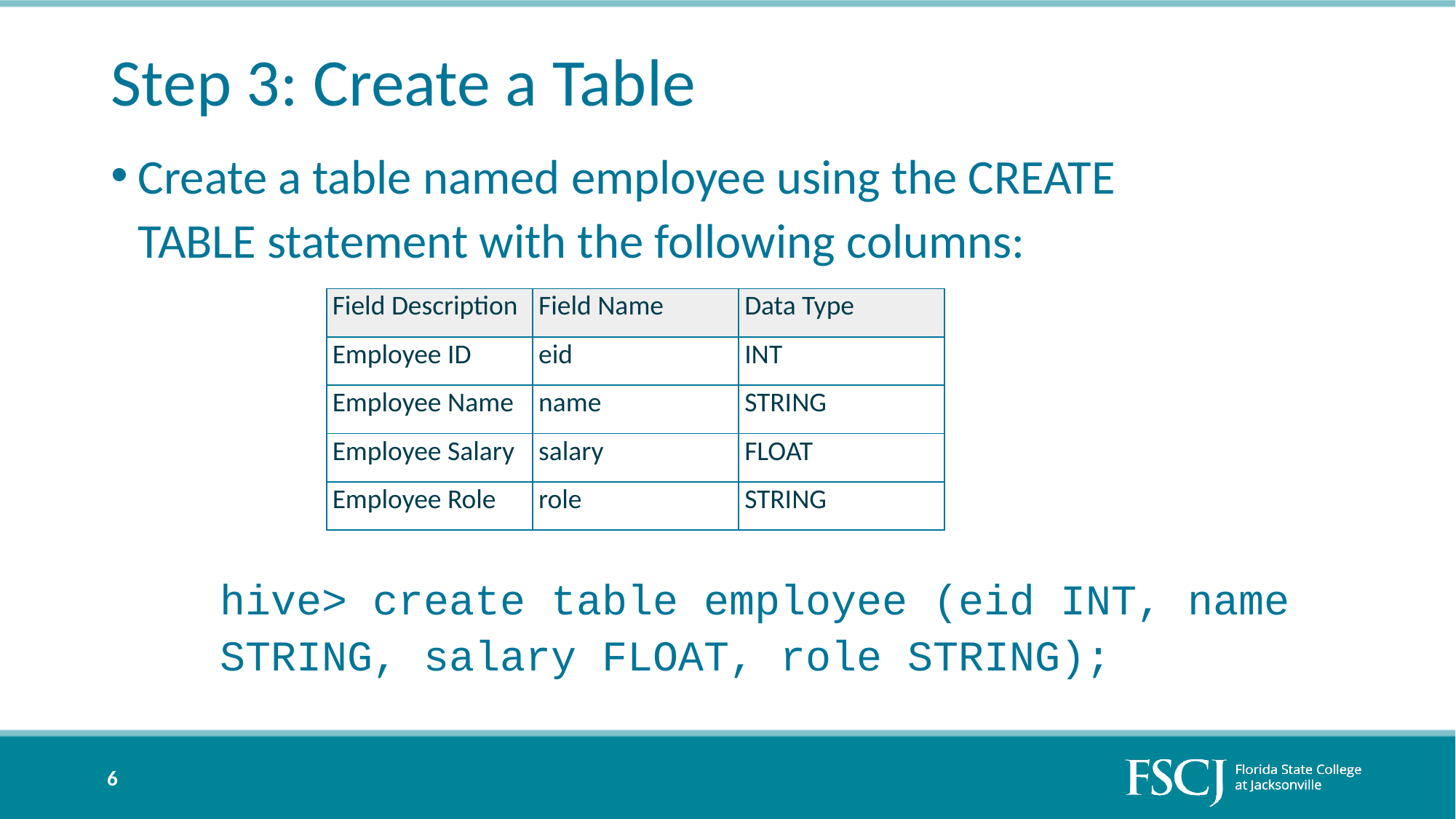

# Step 3: Create a Table
Create a table named employee using the CREATE TABLE statement with the following columns:

hive> create table employee (eid INT, name STRING, salary FLOAT, role STRING);
| Field Description | Field Name | Data Type |
| --- | --- | --- |
| Employee ID | eid | INT |
| Employee Name | name | STRING |
| Employee Salary | salary | FLOAT |
| Employee Role | role | STRING |